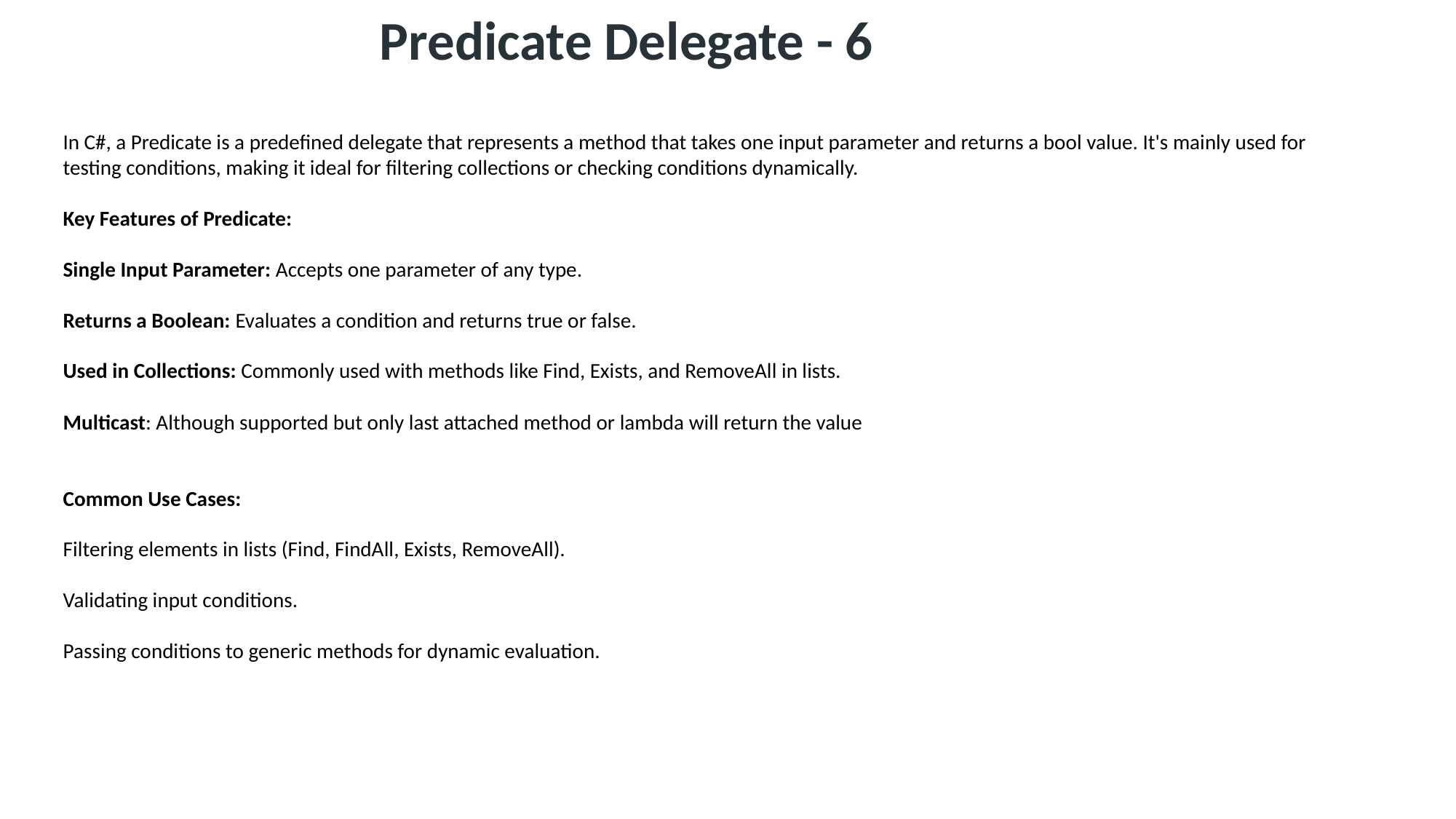

Predicate Delegate - 6
In C#, a Predicate is a predefined delegate that represents a method that takes one input parameter and returns a bool value. It's mainly used for testing conditions, making it ideal for filtering collections or checking conditions dynamically.

Key Features of Predicate:

Single Input Parameter: Accepts one parameter of any type.

Returns a Boolean: Evaluates a condition and returns true or false.

Used in Collections: Commonly used with methods like Find, Exists, and RemoveAll in lists.

Multicast: Although supported but only last attached method or lambda will return the value

Common Use Cases:

Filtering elements in lists (Find, FindAll, Exists, RemoveAll).

Validating input conditions.

Passing conditions to generic methods for dynamic evaluation.